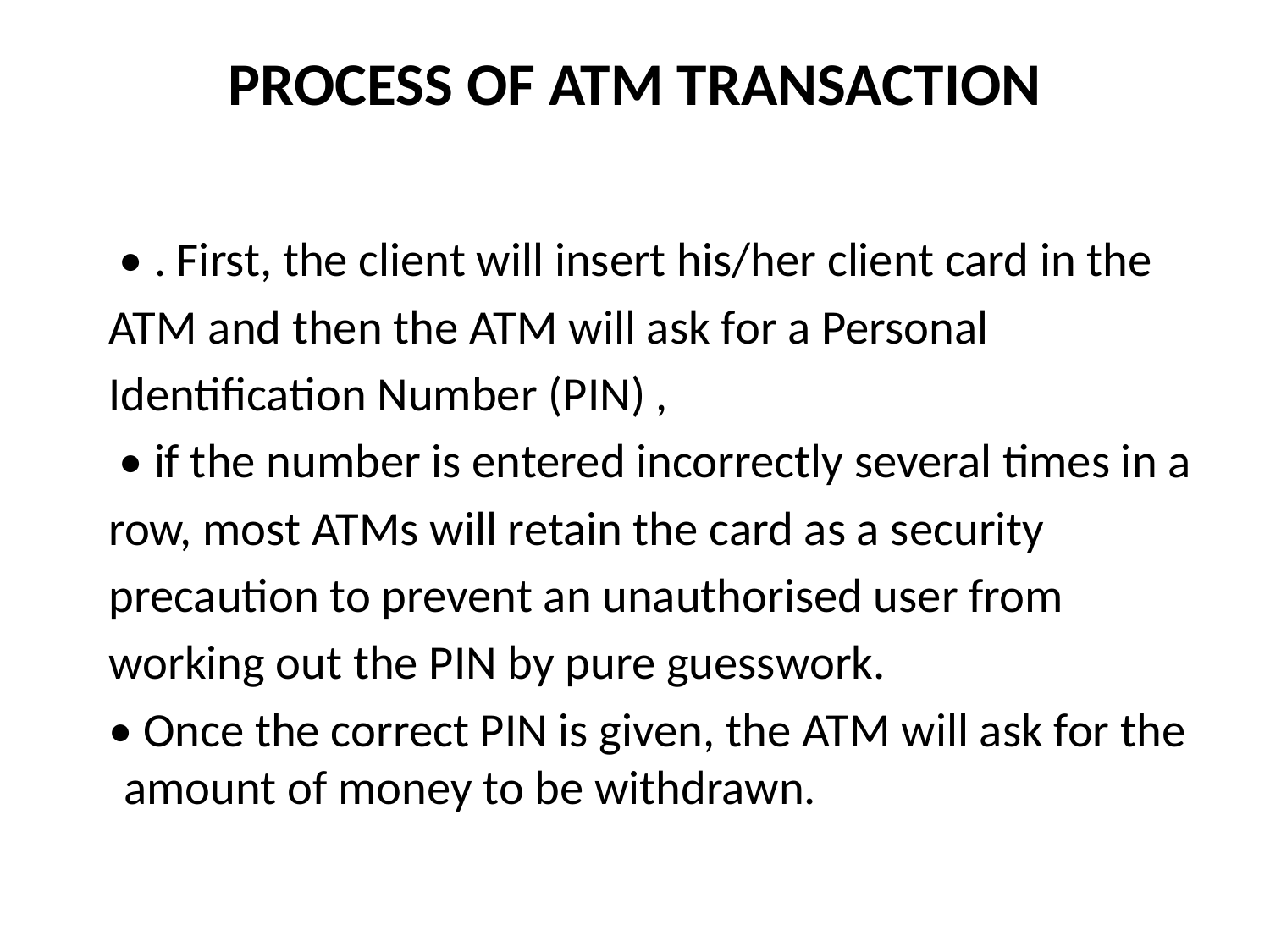

# PROCESS OF ATM TRANSACTION
    • . First, the client will insert his/her client card in the
   ATM and then the ATM will ask for a Personal
   Identification Number (PIN) ,
    • if the number is entered incorrectly several times in a
   row, most ATMs will retain the card as a security
   precaution to prevent an unauthorised user from
   working out the PIN by pure guesswork.
   • Once the correct PIN is given, the ATM will ask for the amount of money to be withdrawn.